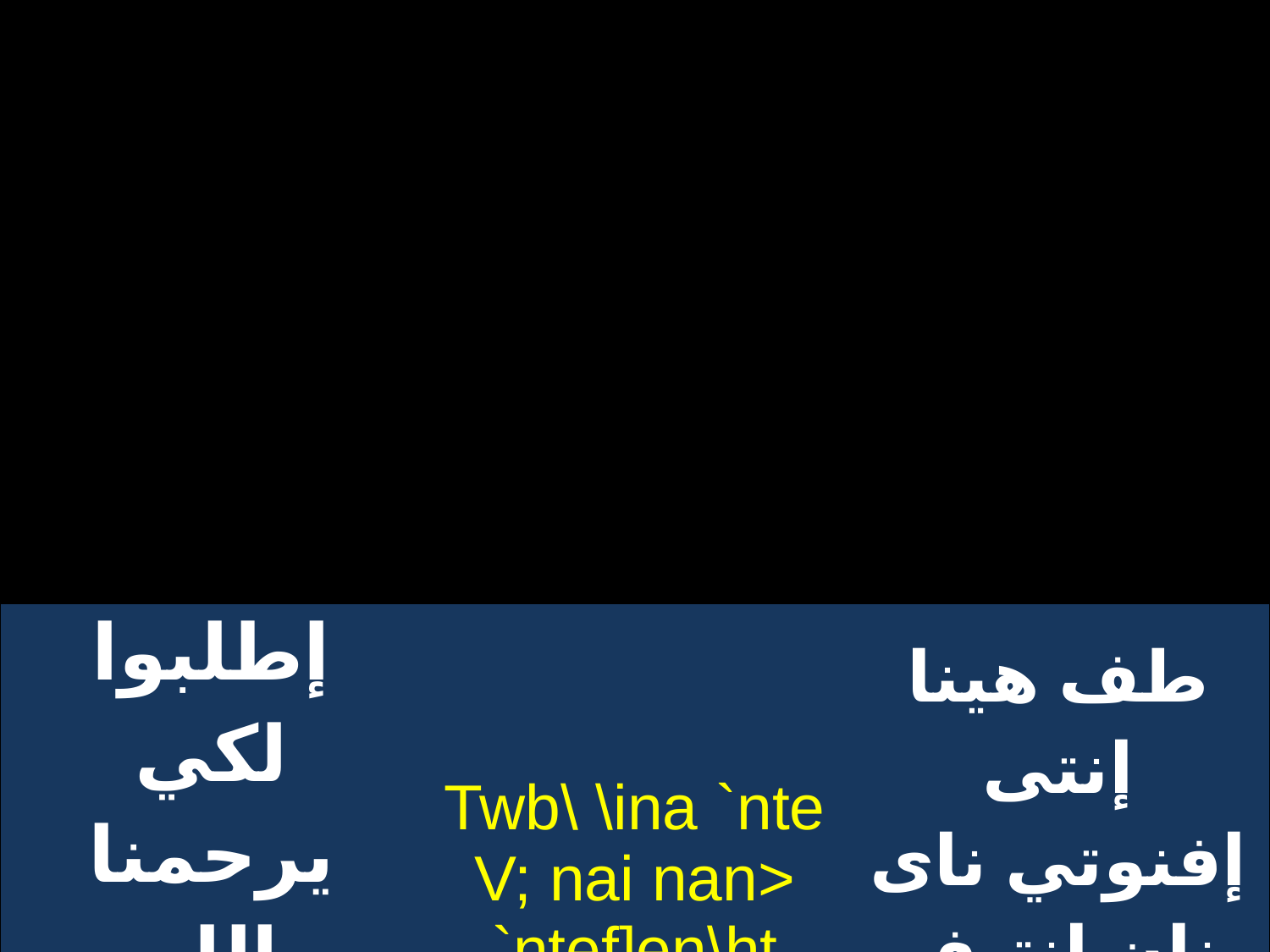

| إطلبوا لكي يرحمنا الله ويتراءف علينا | Twb\ \ina `nte V; nai nan> `ntef]en\ht 'aron | طف هينا إنتى إفنوتي ناى نان إنتيف شينهيت خارون |
| --- | --- | --- |